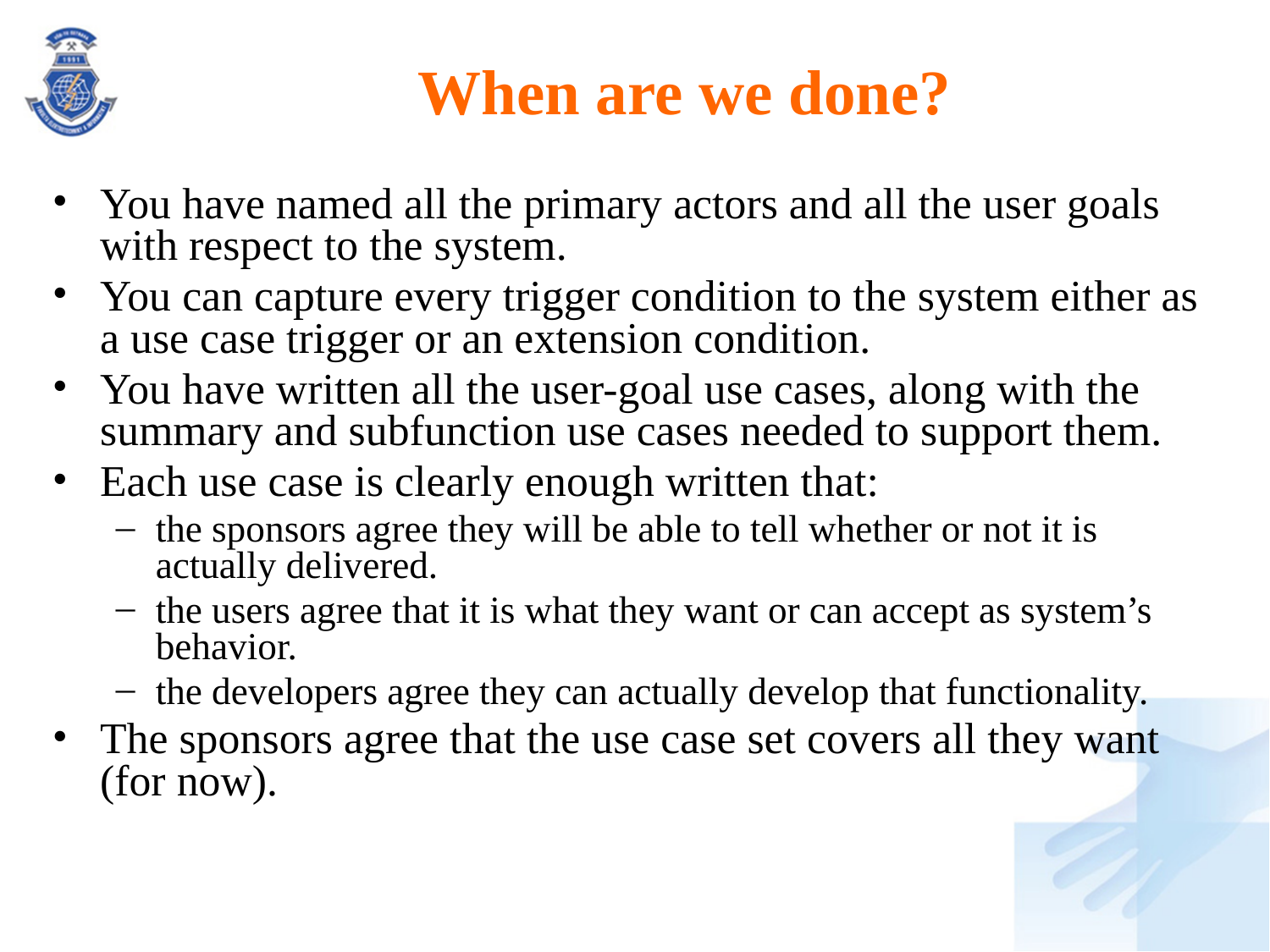

# When are we done?
You have named all the primary actors and all the user goals with respect to the system.
You can capture every trigger condition to the system either as a use case trigger or an extension condition.
You have written all the user-goal use cases, along with the summary and subfunction use cases needed to support them.
Each use case is clearly enough written that:
the sponsors agree they will be able to tell whether or not it is actually delivered.
the users agree that it is what they want or can accept as system’s behavior.
the developers agree they can actually develop that functionality.
The sponsors agree that the use case set covers all they want (for now).